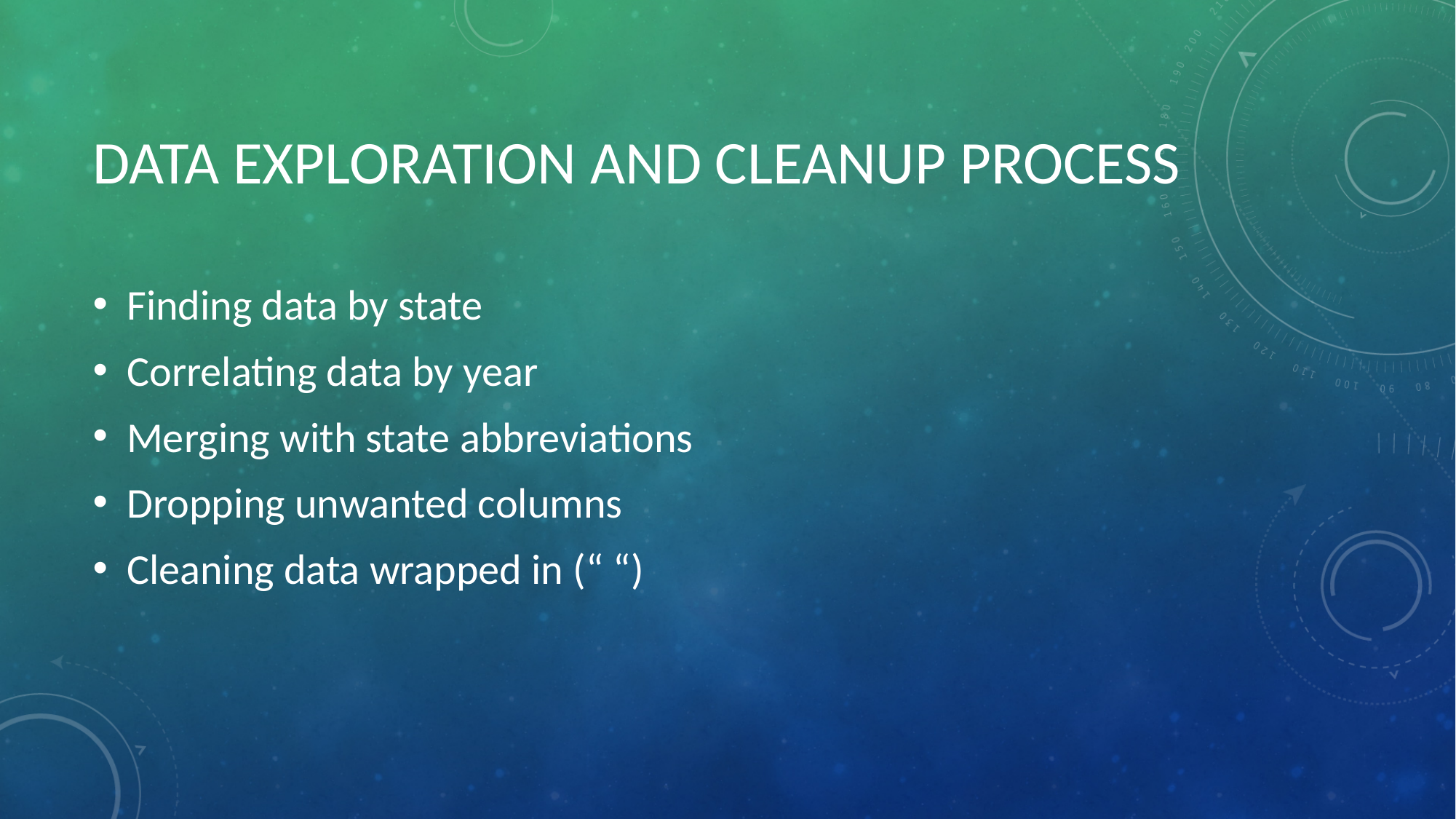

# Data exploration and cleanup process
Finding data by state
Correlating data by year
Merging with state abbreviations
Dropping unwanted columns
Cleaning data wrapped in (“ “)